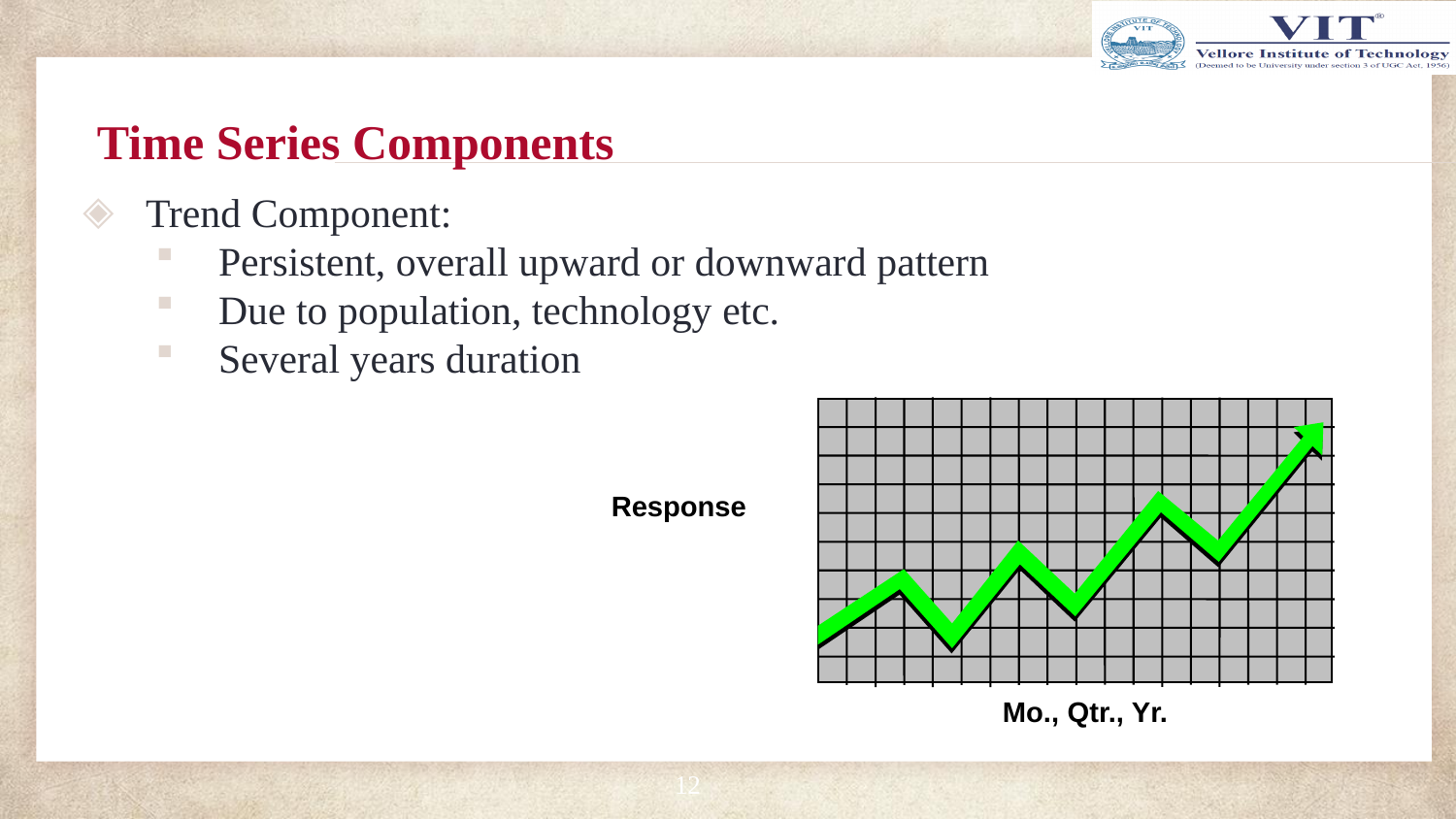

# Time Series Components
Trend Component:
Persistent, overall upward or downward pattern
Due to population, technology etc.
Several years duration

Response
Mo., Qtr., Yr.

12